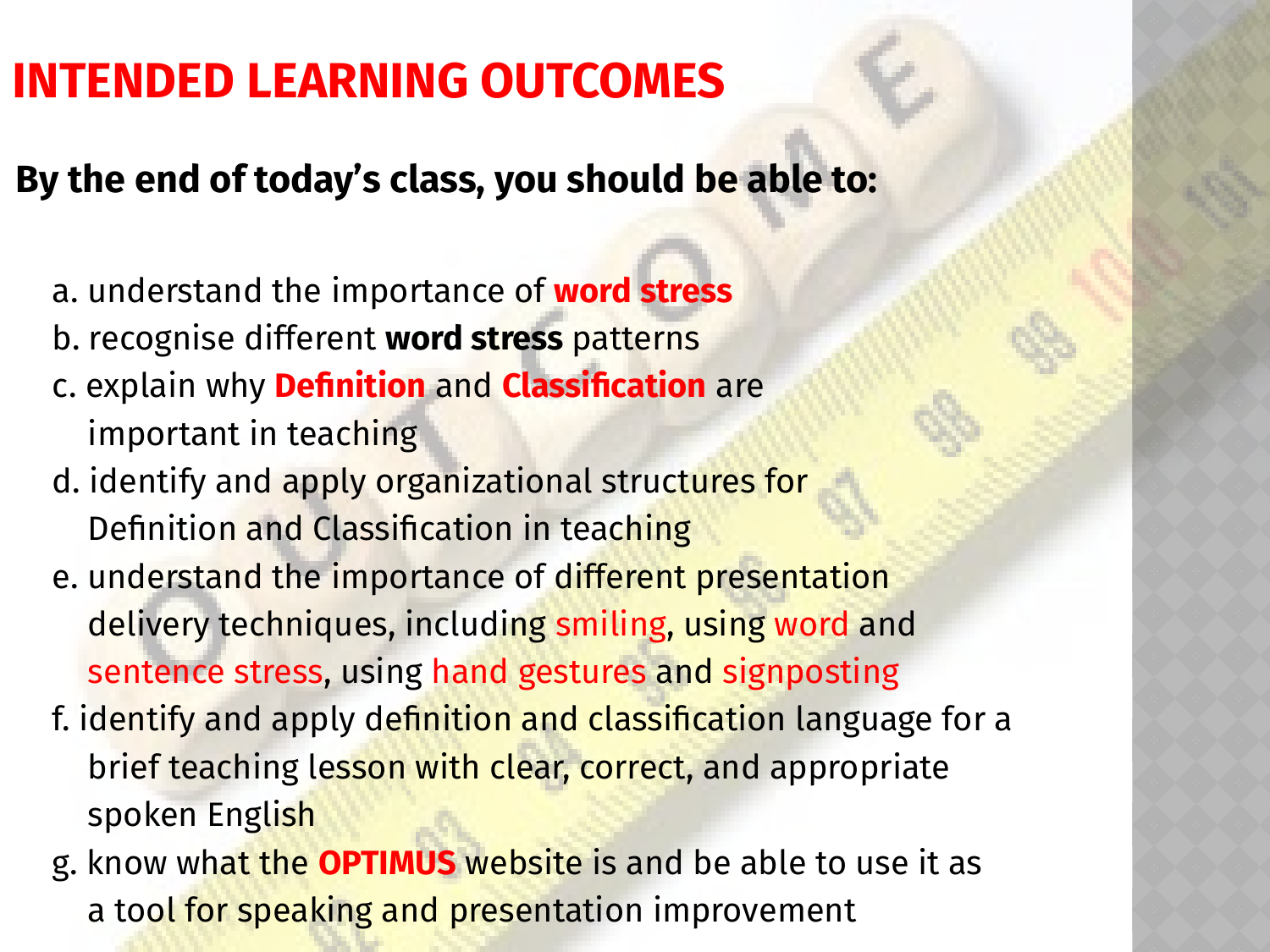

# Intended Learning Outcomes
By the end of today’s class, you should be able to:

a. understand the importance of word stress
b. recognise different word stress patterns
c. explain why Definition and Classification are
    important in teaching
d. identify and apply organizational structures for
    Definition and Classification in teaching
e. understand the importance of different presentation
    delivery techniques, including smiling, using word and
    sentence stress, using hand gestures and signposting
f. identify and apply definition and classification language for a
    brief teaching lesson with clear, correct, and appropriate
    spoken English
g. know what the OPTIMUS website is and be able to use it as
    a tool for speaking and presentation improvement